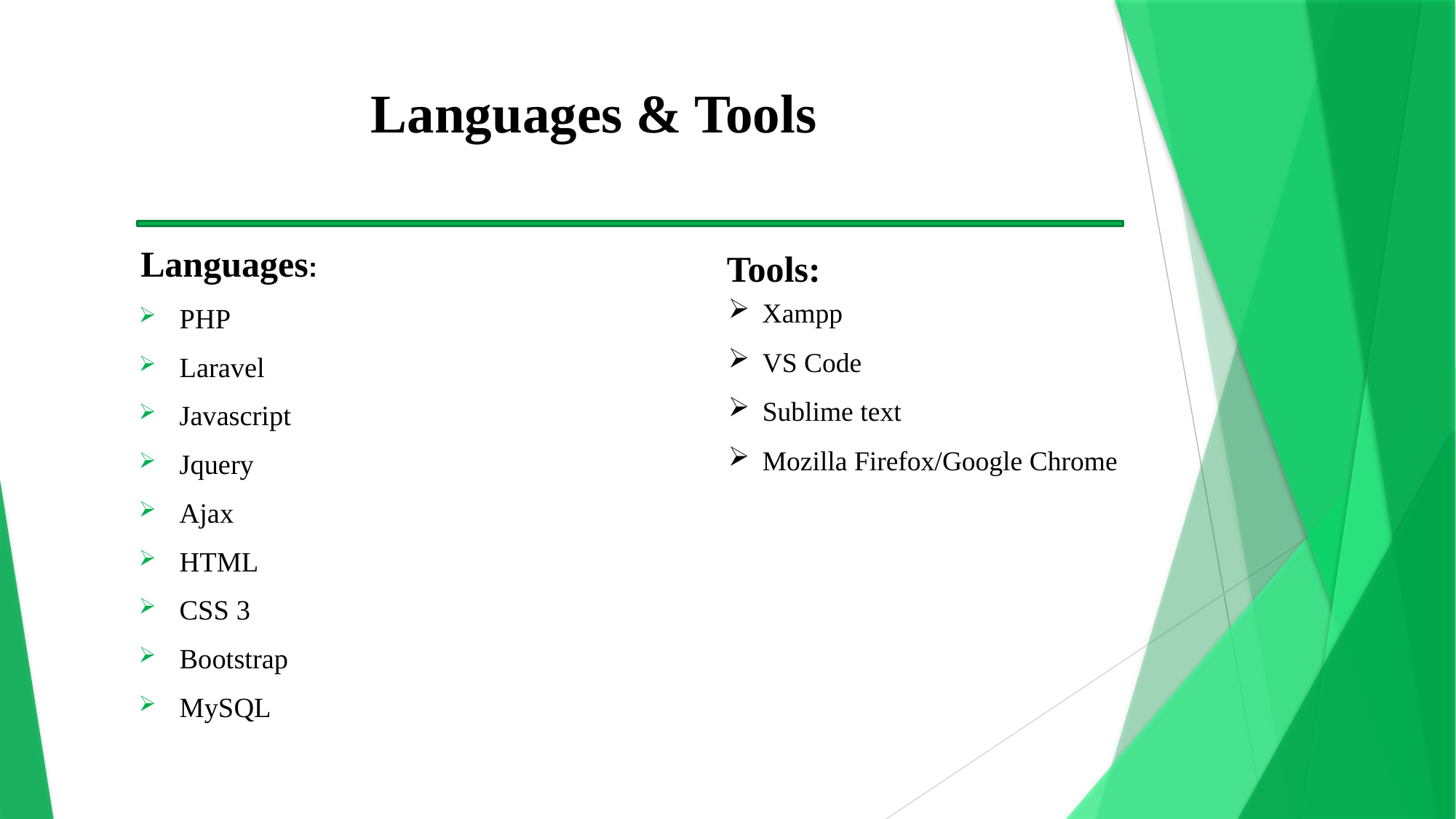

# Languages & Tools

Languages:
Tools:
Xampp
VS Code
Sublime text
Mozilla Firefox/Google Chrome
PHP
Laravel
Javascript
Jquery
Ajax
HTML
CSS 3
Bootstrap
MySQL